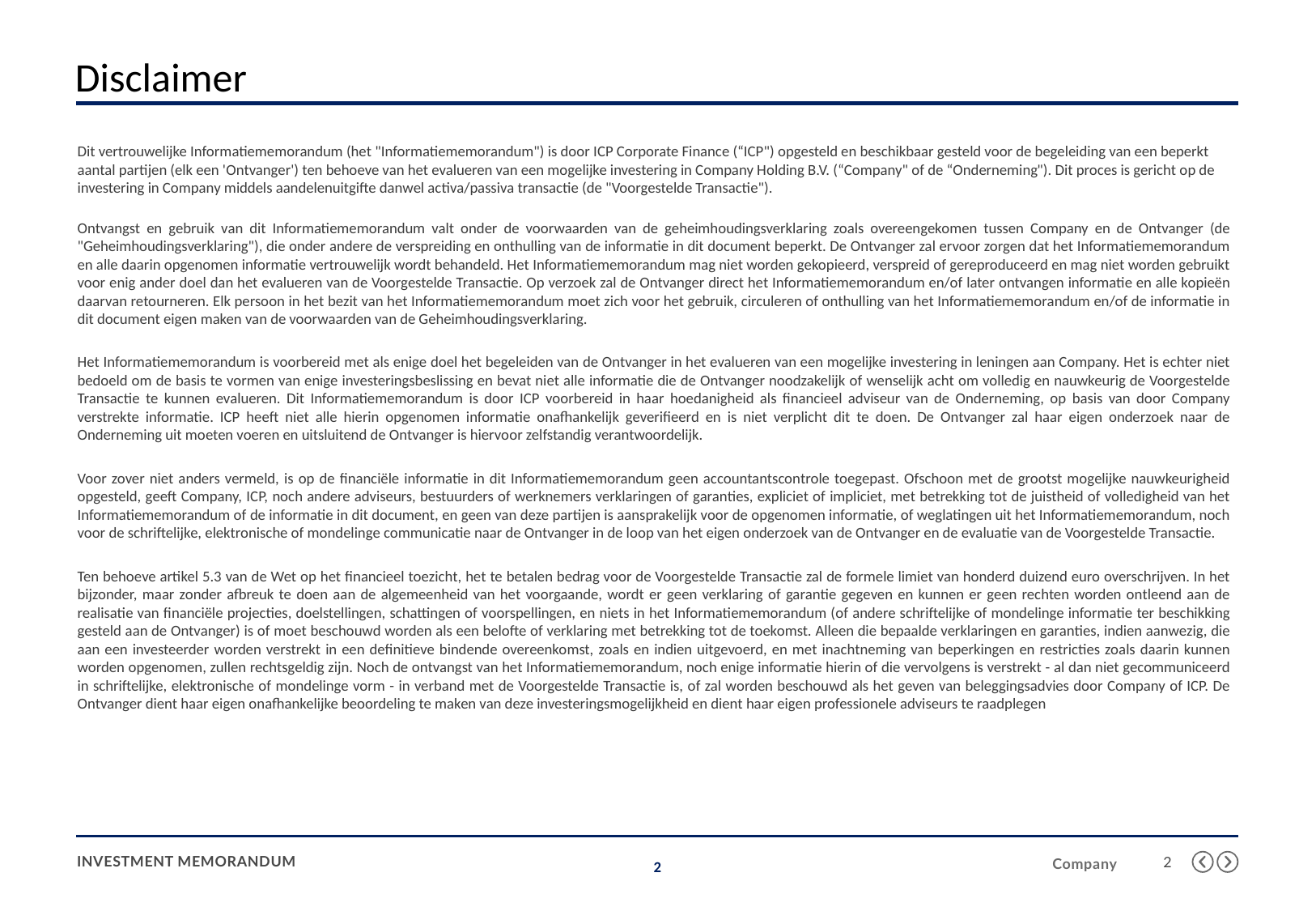

Disclaimer
Dit vertrouwelijke Informatiememorandum (het "Informatiememorandum") is door ICP Corporate Finance (“ICP") opgesteld en beschikbaar gesteld voor de begeleiding van een beperkt aantal partijen (elk een 'Ontvanger') ten behoeve van het evalueren van een mogelijke investering in Company Holding B.V. (“Company" of de “Onderneming"). Dit proces is gericht op de investering in Company middels aandelenuitgifte danwel activa/passiva transactie (de "Voorgestelde Transactie").

Ontvangst en gebruik van dit Informatiememorandum valt onder de voorwaarden van de geheimhoudingsverklaring zoals overeengekomen tussen Company en de Ontvanger (de "Geheimhoudingsverklaring"), die onder andere de verspreiding en onthulling van de informatie in dit document beperkt. De Ontvanger zal ervoor zorgen dat het Informatiememorandum en alle daarin opgenomen informatie vertrouwelijk wordt behandeld. Het Informatiememorandum mag niet worden gekopieerd, verspreid of gereproduceerd en mag niet worden gebruikt voor enig ander doel dan het evalueren van de Voorgestelde Transactie. Op verzoek zal de Ontvanger direct het Informatiememorandum en/of later ontvangen informatie en alle kopieën daarvan retourneren. Elk persoon in het bezit van het Informatiememorandum moet zich voor het gebruik, circuleren of onthulling van het Informatiememorandum en/of de informatie in dit document eigen maken van de voorwaarden van de Geheimhoudingsverklaring.

Het Informatiememorandum is voorbereid met als enige doel het begeleiden van de Ontvanger in het evalueren van een mogelijke investering in leningen aan Company. Het is echter niet bedoeld om de basis te vormen van enige investeringsbeslissing en bevat niet alle informatie die de Ontvanger noodzakelijk of wenselijk acht om volledig en nauwkeurig de Voorgestelde Transactie te kunnen evalueren. Dit Informatiememorandum is door ICP voorbereid in haar hoedanigheid als financieel adviseur van de Onderneming, op basis van door Company verstrekte informatie. ICP heeft niet alle hierin opgenomen informatie onafhankelijk geverifieerd en is niet verplicht dit te doen. De Ontvanger zal haar eigen onderzoek naar de Onderneming uit moeten voeren en uitsluitend de Ontvanger is hiervoor zelfstandig verantwoordelijk.

Voor zover niet anders vermeld, is op de financiële informatie in dit Informatiememorandum geen accountantscontrole toegepast. Ofschoon met de grootst mogelijke nauwkeurigheid opgesteld, geeft Company, ICP, noch andere adviseurs, bestuurders of werknemers verklaringen of garanties, expliciet of impliciet, met betrekking tot de juistheid of volledigheid van het Informatiememorandum of de informatie in dit document, en geen van deze partijen is aansprakelijk voor de opgenomen informatie, of weglatingen uit het Informatiememorandum, noch voor de schriftelijke, elektronische of mondelinge communicatie naar de Ontvanger in de loop van het eigen onderzoek van de Ontvanger en de evaluatie van de Voorgestelde Transactie.

Ten behoeve artikel 5.3 van de Wet op het financieel toezicht, het te betalen bedrag voor de Voorgestelde Transactie zal de formele limiet van honderd duizend euro overschrijven. In het bijzonder, maar zonder afbreuk te doen aan de algemeenheid van het voorgaande, wordt er geen verklaring of garantie gegeven en kunnen er geen rechten worden ontleend aan de realisatie van financiële projecties, doelstellingen, schattingen of voorspellingen, en niets in het Informatiememorandum (of andere schriftelijke of mondelinge informatie ter beschikking gesteld aan de Ontvanger) is of moet beschouwd worden als een belofte of verklaring met betrekking tot de toekomst. Alleen die bepaalde verklaringen en garanties, indien aanwezig, die aan een investeerder worden verstrekt in een definitieve bindende overeenkomst, zoals en indien uitgevoerd, en met inachtneming van beperkingen en restricties zoals daarin kunnen worden opgenomen, zullen rechtsgeldig zijn. Noch de ontvangst van het Informatiememorandum, noch enige informatie hierin of die vervolgens is verstrekt - al dan niet gecommuniceerd in schriftelijke, elektronische of mondelinge vorm - in verband met de Voorgestelde Transactie is, of zal worden beschouwd als het geven van beleggingsadvies door Company of ICP. De Ontvanger dient haar eigen onafhankelijke beoordeling te maken van deze investeringsmogelijkheid en dient haar eigen professionele adviseurs te raadplegen
2